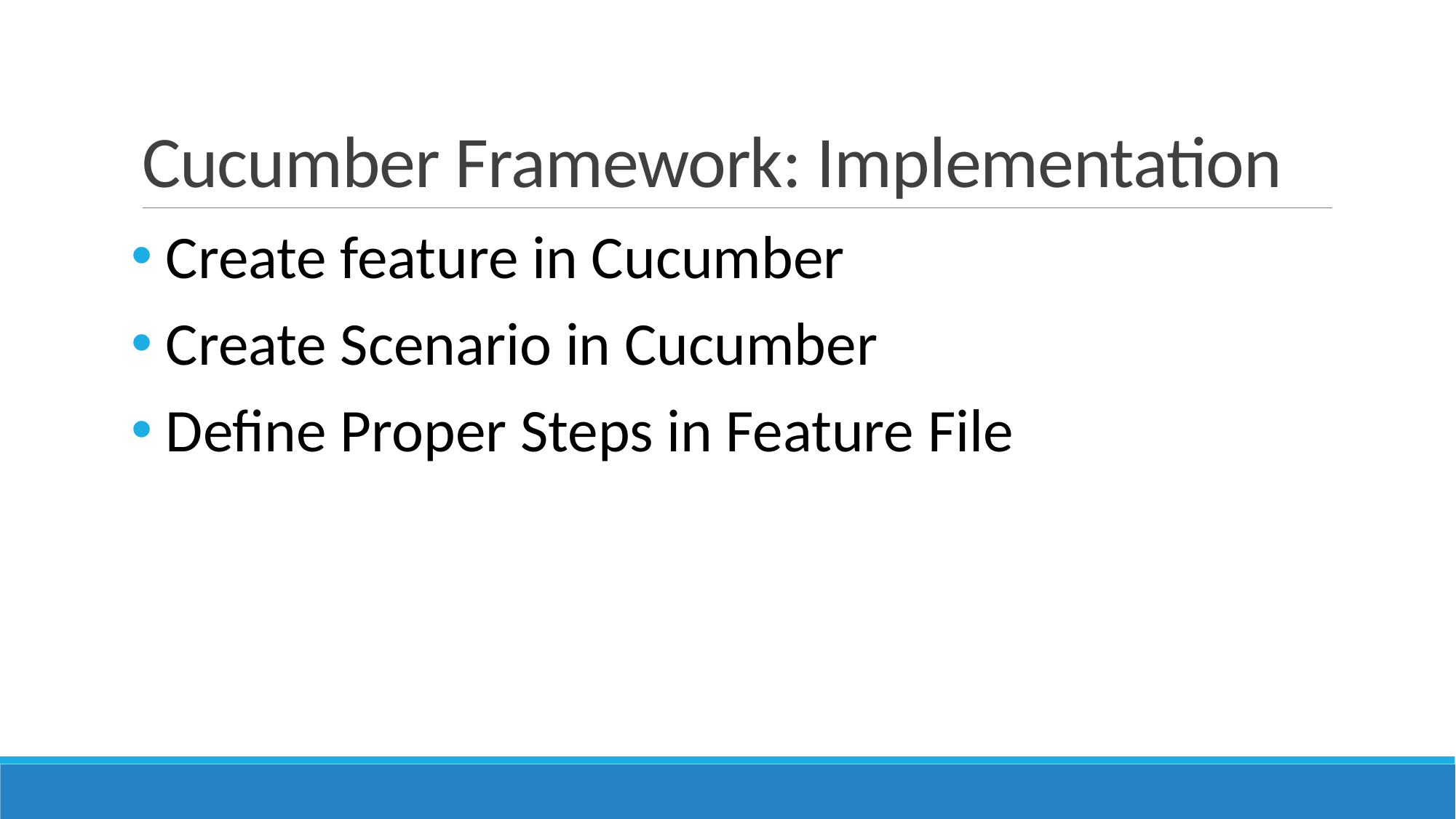

# Cucumber Framework: Implementation
 Create feature in Cucumber
 Create Scenario in Cucumber
 Define Proper Steps in Feature File